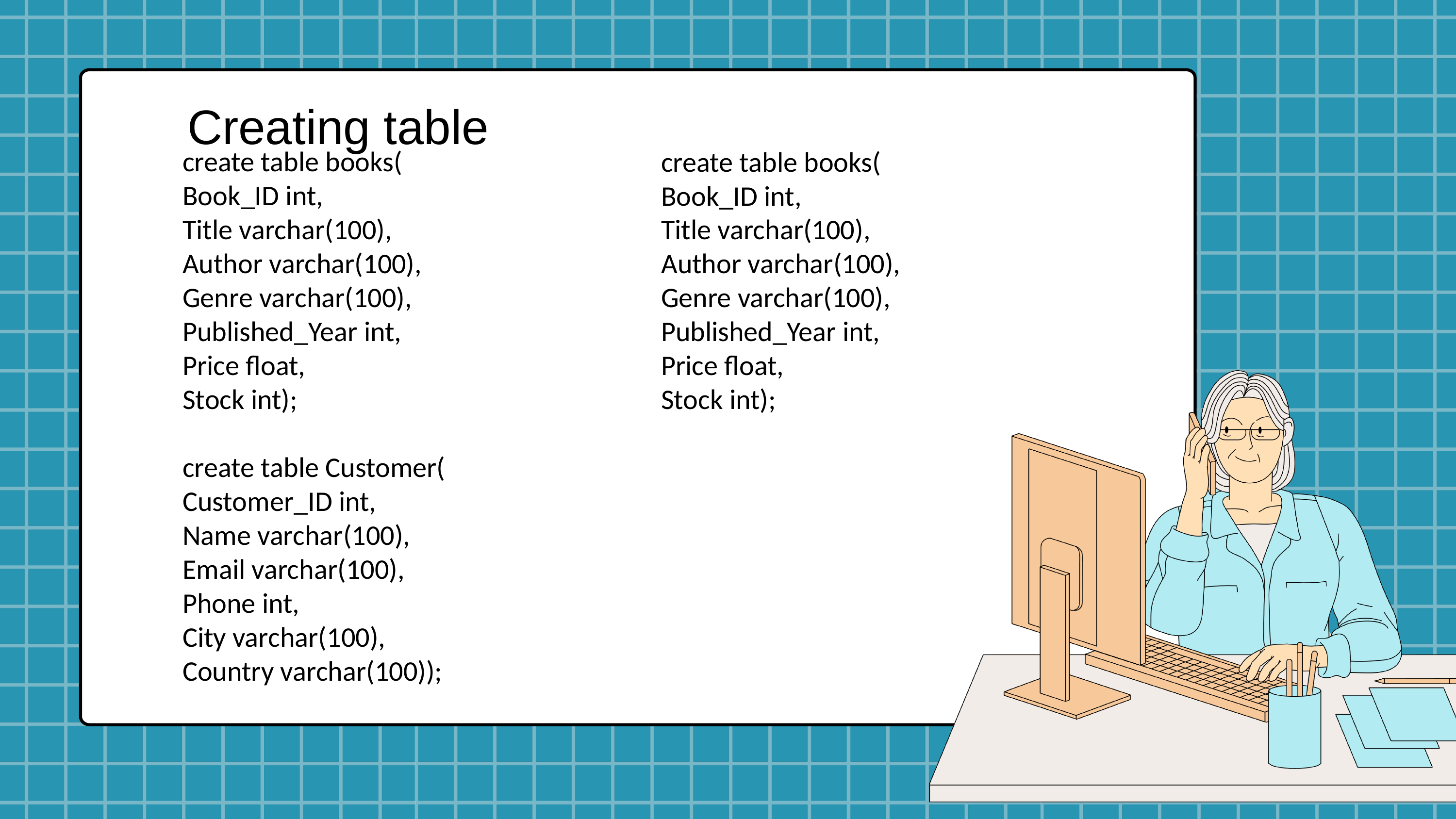

Creating table

create table books(
Book_ID int,
Title varchar(100),
Author varchar(100),
Genre varchar(100),
Published_Year int,
Price float,
Stock int);

create table Customer(
Customer_ID int,
Name varchar(100),
Email varchar(100),
Phone int,
City varchar(100),
Country varchar(100));
create table books(
Book_ID int,
Title varchar(100),
Author varchar(100),
Genre varchar(100),
Published_Year int,
Price float,
Stock int);